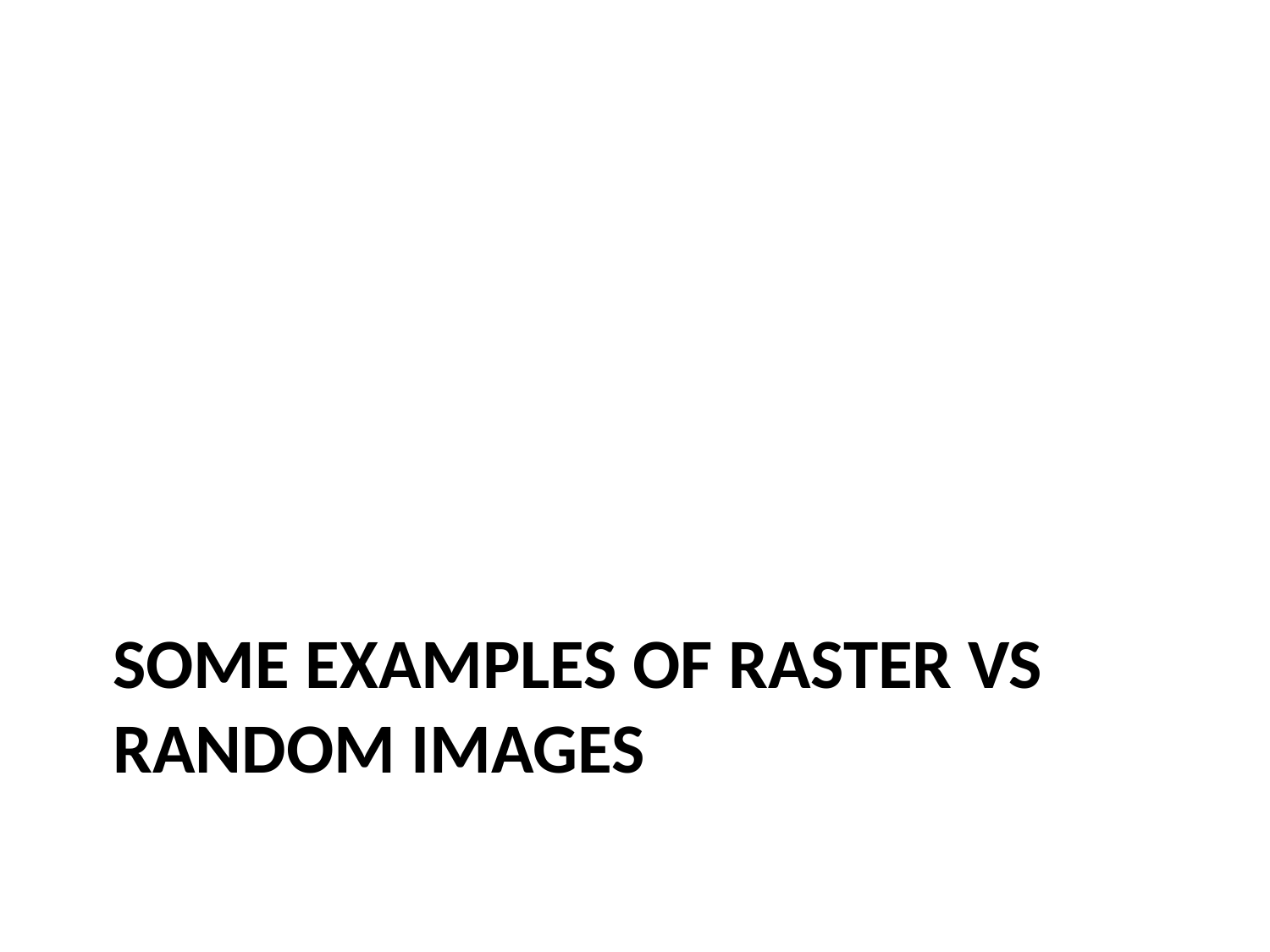

# Some examples of raster vs random images